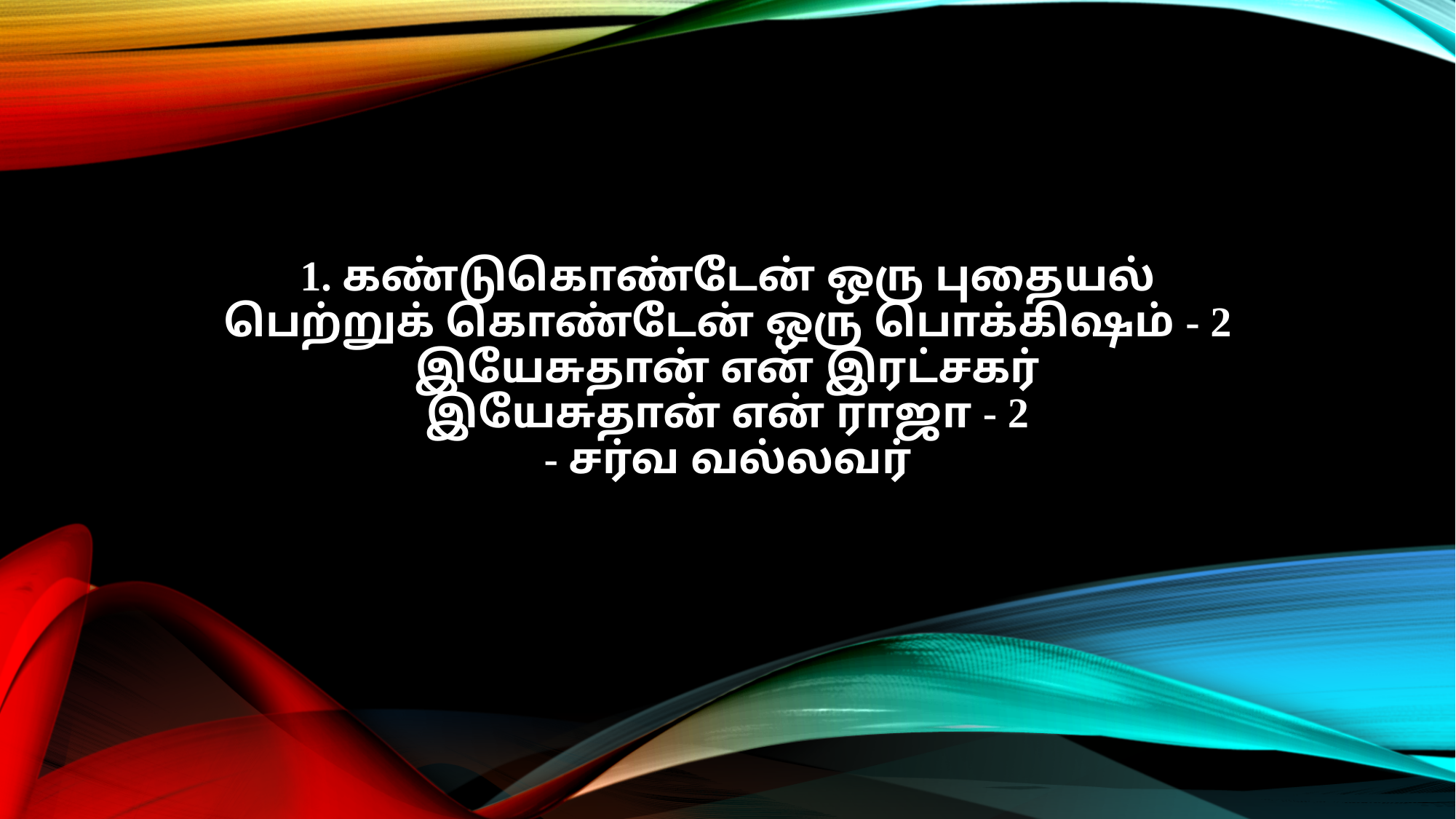

1. கண்டுகொண்டேன் ஒரு புதையல்
பெற்றுக் கொண்டேன் ஒரு பொக்கிஷம் - 2
இயேசுதான் என் இரட்சகர்
இயேசுதான் என் ராஜா - 2
- சர்வ வல்லவர்